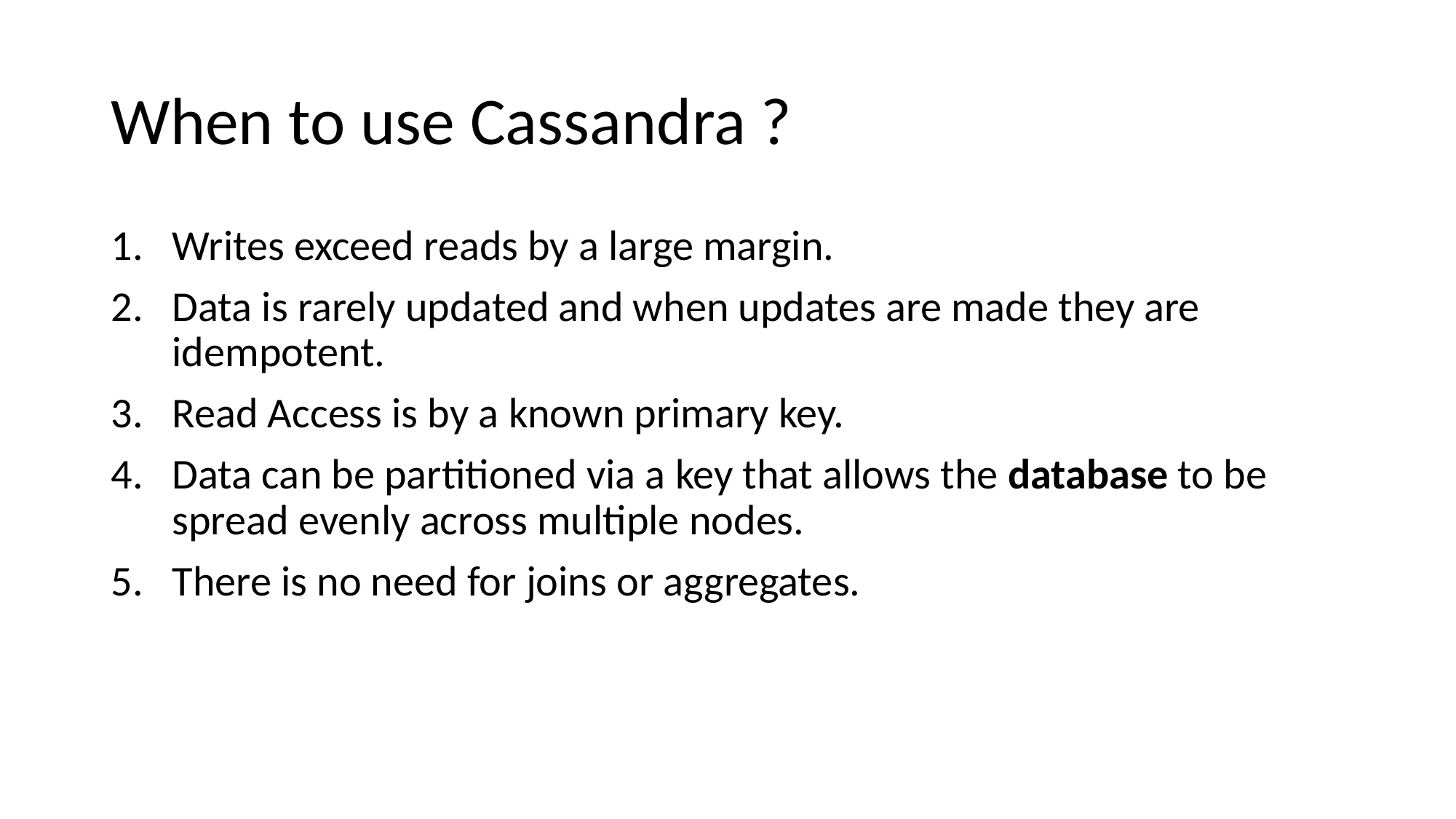

# When to use Cassandra ?
Writes exceed reads by a large margin.
Data is rarely updated and when updates are made they are idempotent.
Read Access is by a known primary key.
Data can be partitioned via a key that allows the database to be spread evenly across multiple nodes.
There is no need for joins or aggregates.